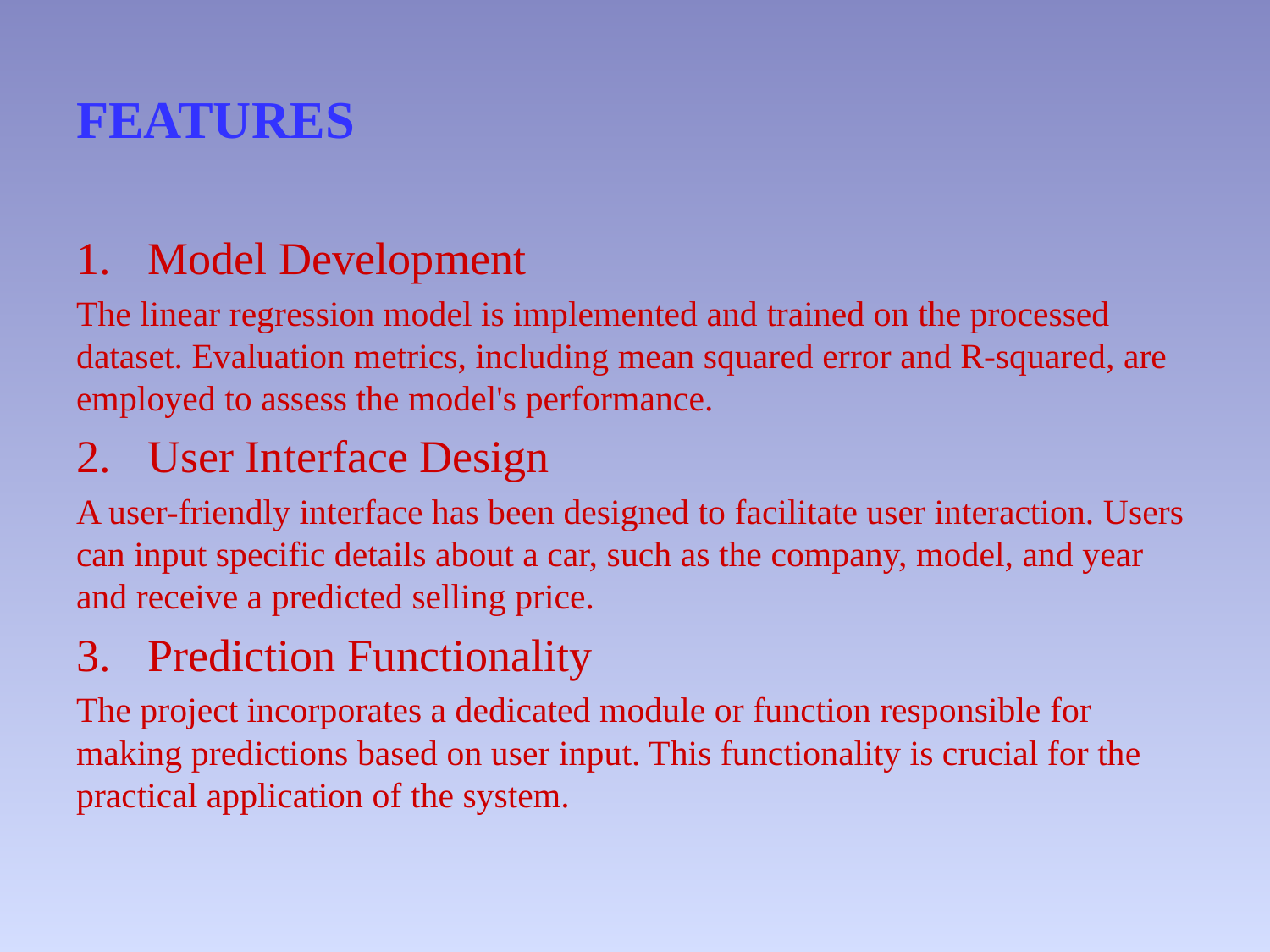

# FEATURES
Model Development
The linear regression model is implemented and trained on the processed dataset. Evaluation metrics, including mean squared error and R-squared, are employed to assess the model's performance.
User Interface Design
A user-friendly interface has been designed to facilitate user interaction. Users can input specific details about a car, such as the company, model, and year and receive a predicted selling price.
Prediction Functionality
The project incorporates a dedicated module or function responsible for making predictions based on user input. This functionality is crucial for the practical application of the system.